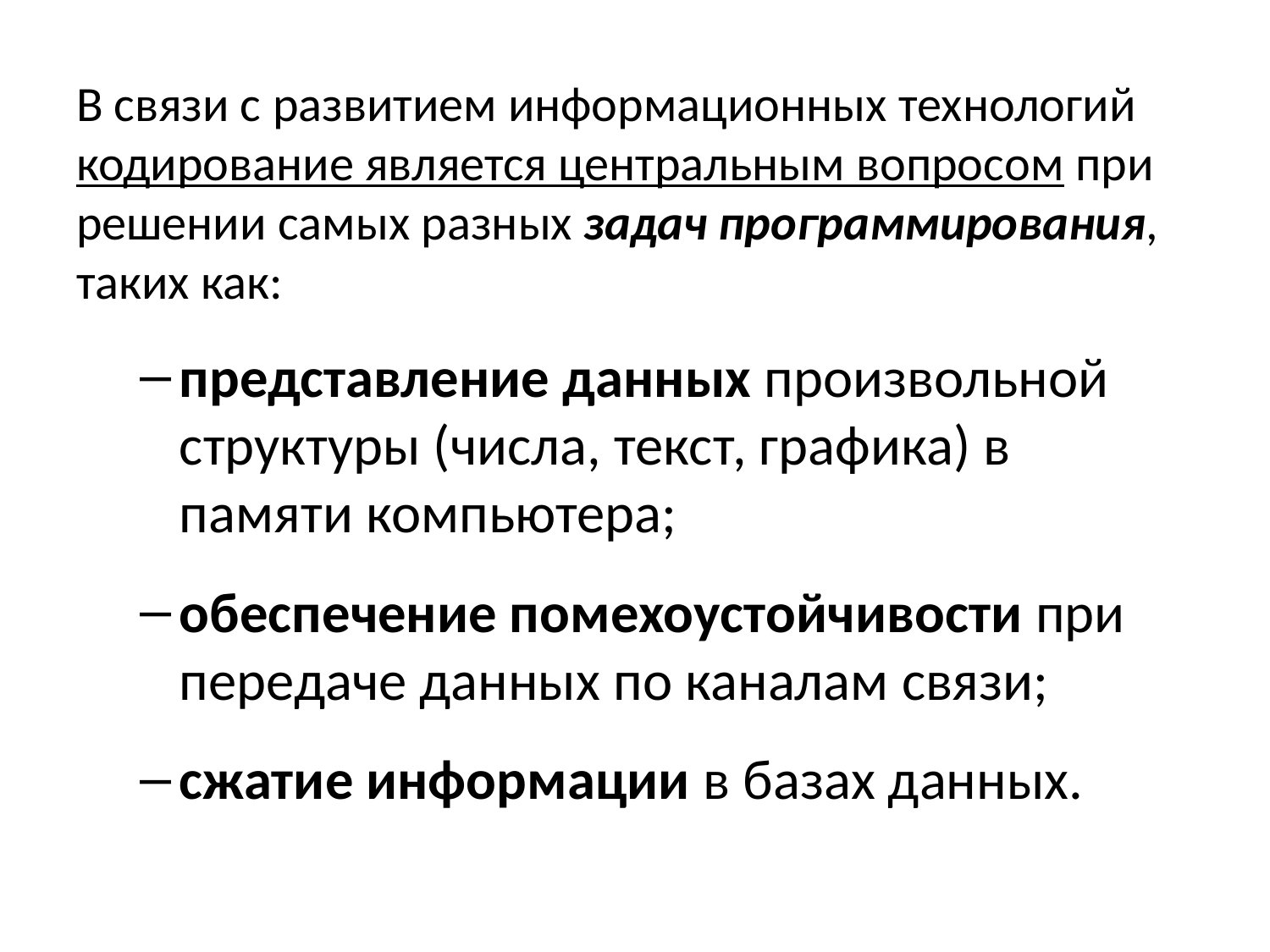

В связи с развитием информационных технологий кодирование является центральным вопросом при решении самых разных задач программирования, таких как:
представление данных произвольной структуры (числа, текст, графика) в памяти компьютера;
обеспечение помехоустойчивости при передаче данных по каналам связи;
сжатие информации в базах данных.